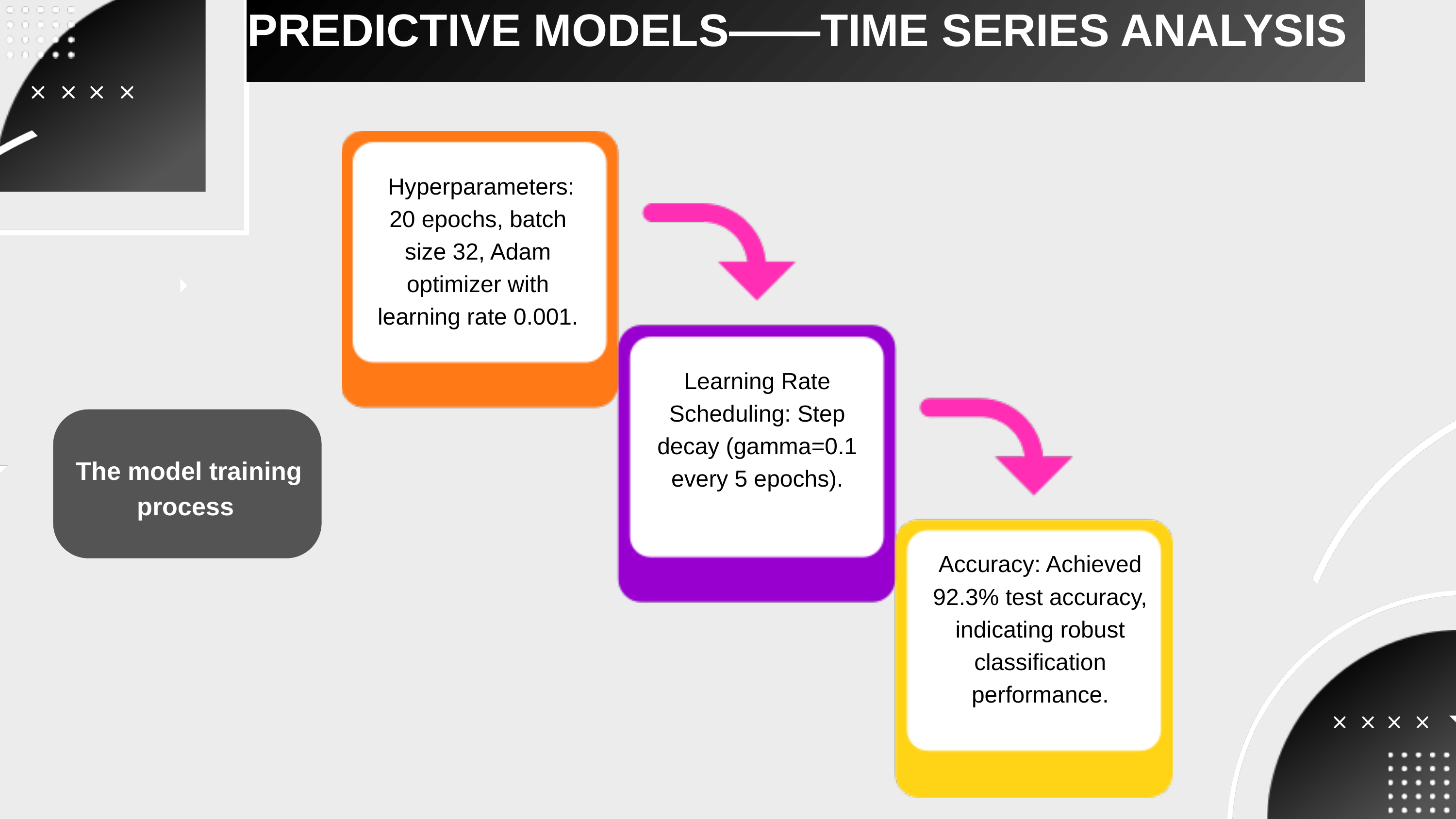

PREDICTIVE MODELS——TIME SERIES ANALYSIS

 Hyperparameters: 20 epochs, batch size 32, Adam optimizer with learning rate 0.001.
Learning Rate Scheduling: Step decay (gamma=0.1 every 5 epochs).

The model training process
Accuracy: Achieved 92.3% test accuracy, indicating robust classification performance.